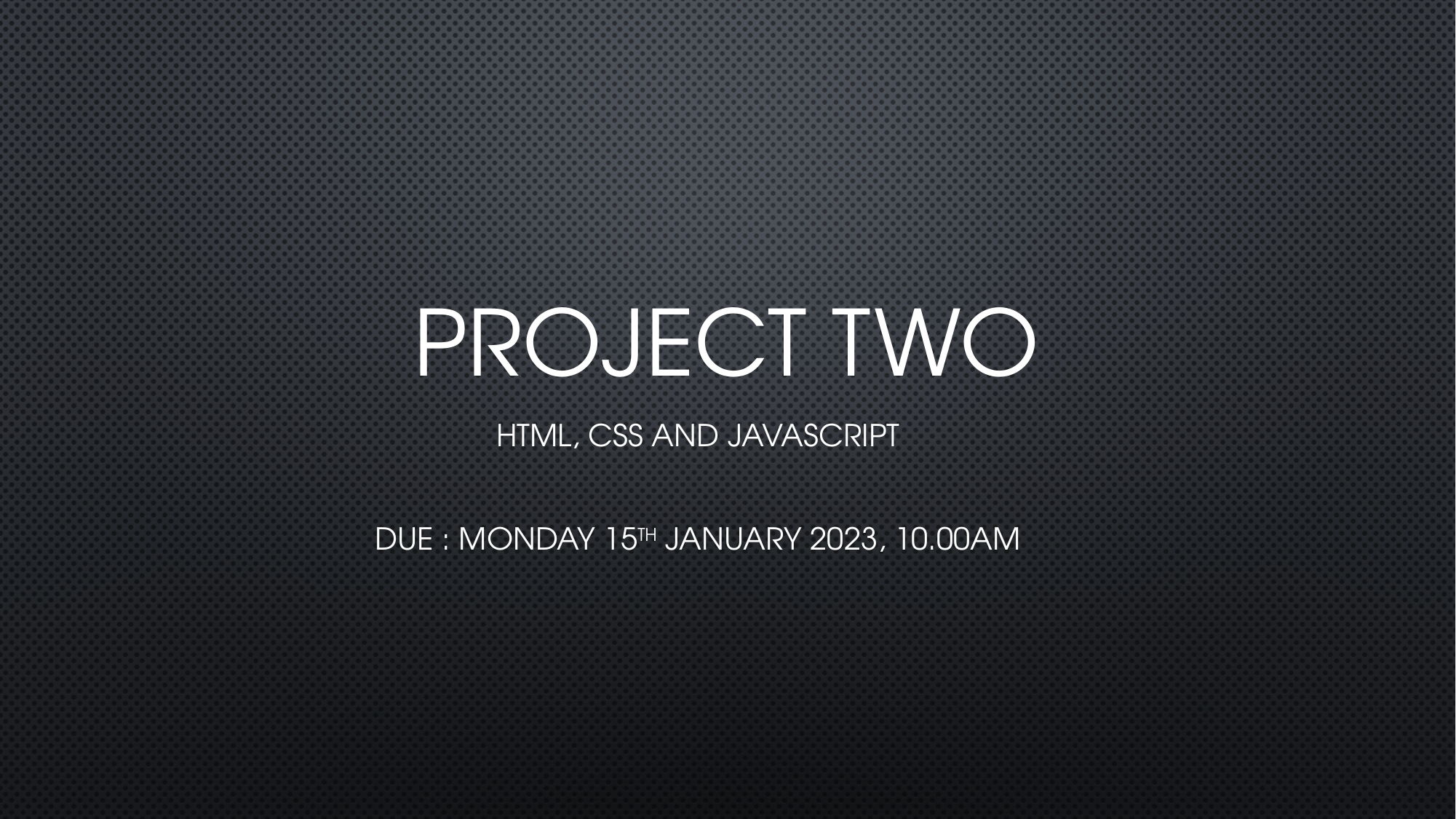

# PROJECT TWO
Html, CSS and JavaScript

Due : MONDAY 15TH JANUARY 2023, 10.00AM